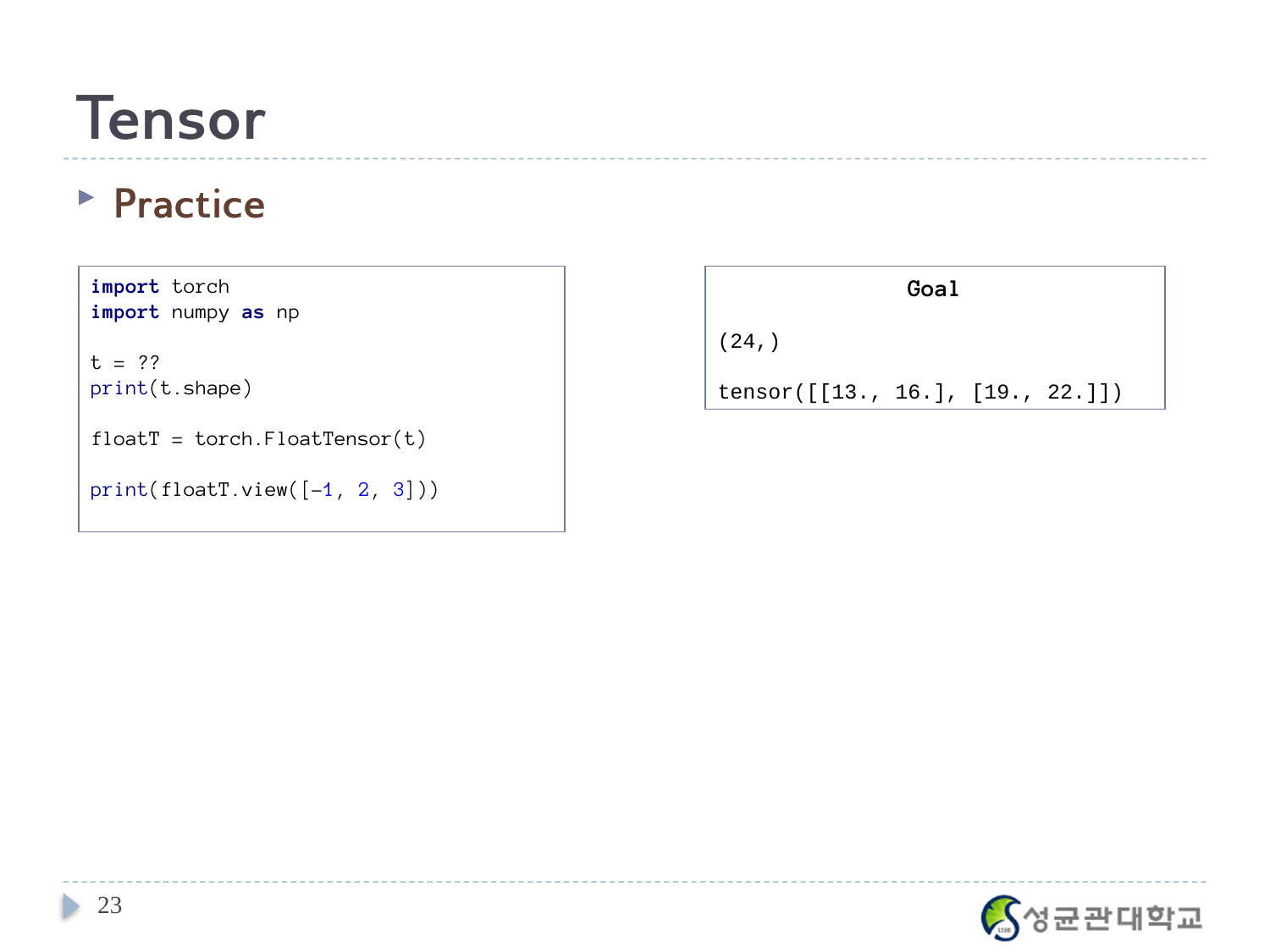

# Tensor
Practice
import torch
import numpy as np
t = ??
print(t.shape)
floatT = torch.FloatTensor(t)
print(floatT.view([-1, 2, 3]))
Goal

(24,)

tensor([[13., 16.], [19., 22.]])
23